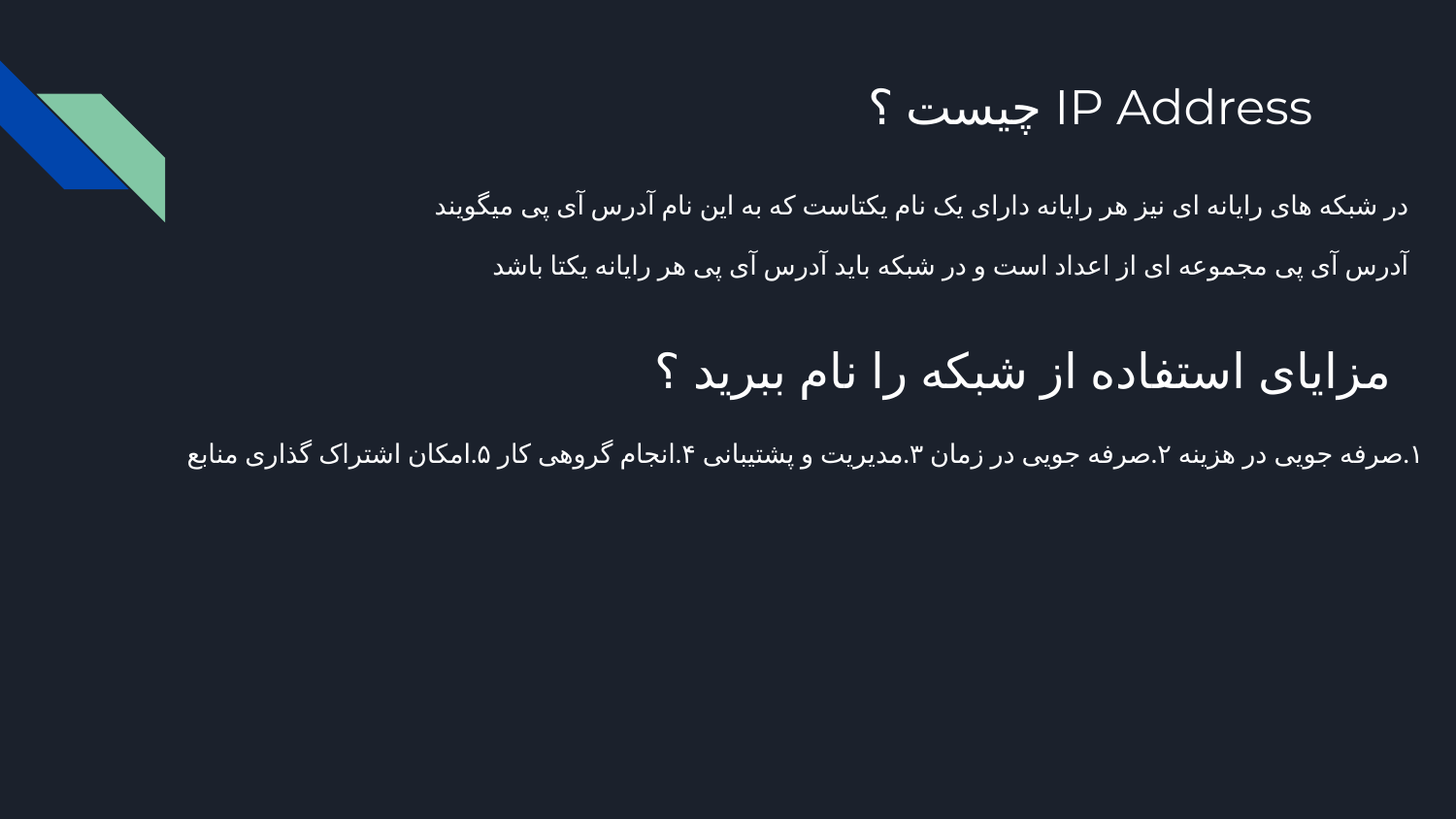

# IP Address چیست ؟

در شبکه های رایانه ای نیز هر رایانه دارای یک نام یکتاست که به این نام آدرس آی پی میگویند
آدرس آی پی مجموعه ای از اعداد است و در شبکه باید آدرس آی پی هر رایانه یکتا باشد
مزایای استفاده از شبکه را نام ببرید ؟
۱.صرفه جویی در هزینه ۲.صرفه جویی در زمان ۳.مدیریت و پشتیبانی ۴.انجام گروهی کار ۵.امکان اشتراک گذاری منابع